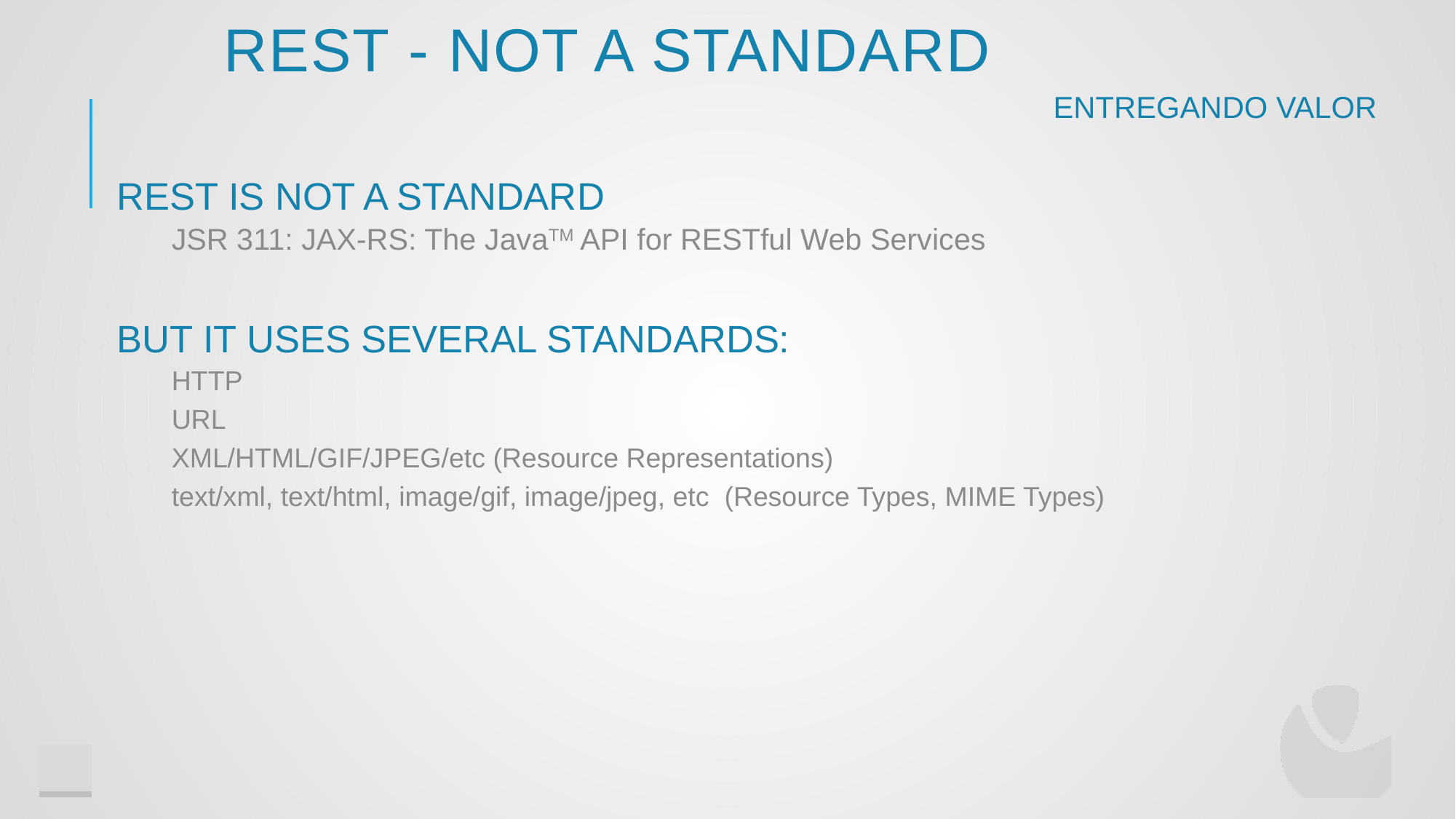

# REST - not a Standard
REST is not a standard
JSR 311: JAX-RS: The JavaTM API for RESTful Web Services

But it uses several standards:
HTTP
URL
XML/HTML/GIF/JPEG/etc (Resource Representations)
text/xml, text/html, image/gif, image/jpeg, etc  (Resource Types, MIME Types)
Entregando Valor